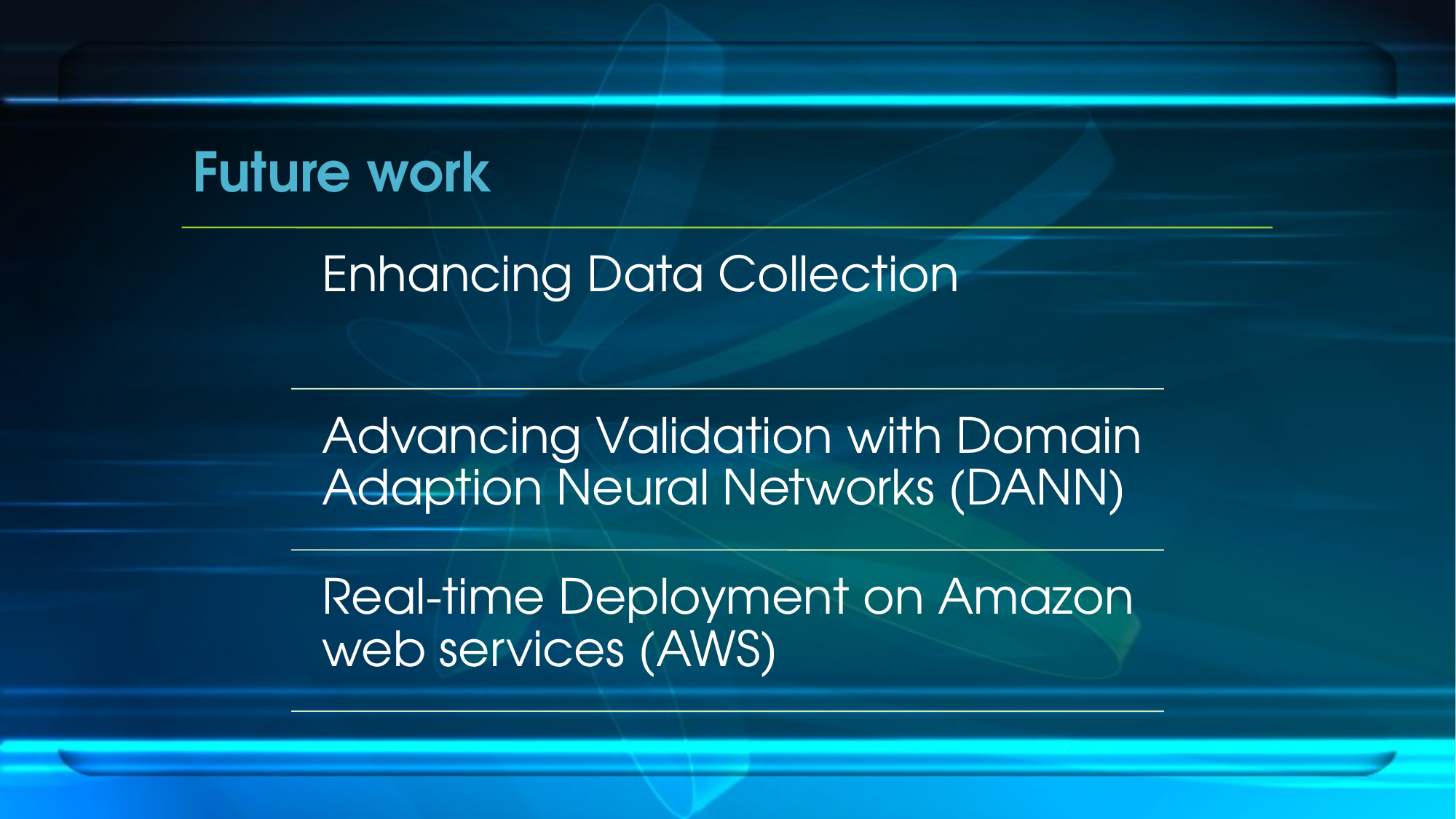

# Future work

Enhancing Data Collection
Advancing Validation with Domain Adaption Neural Networks (DANN)
Real-time Deployment on Amazon web services (AWS)